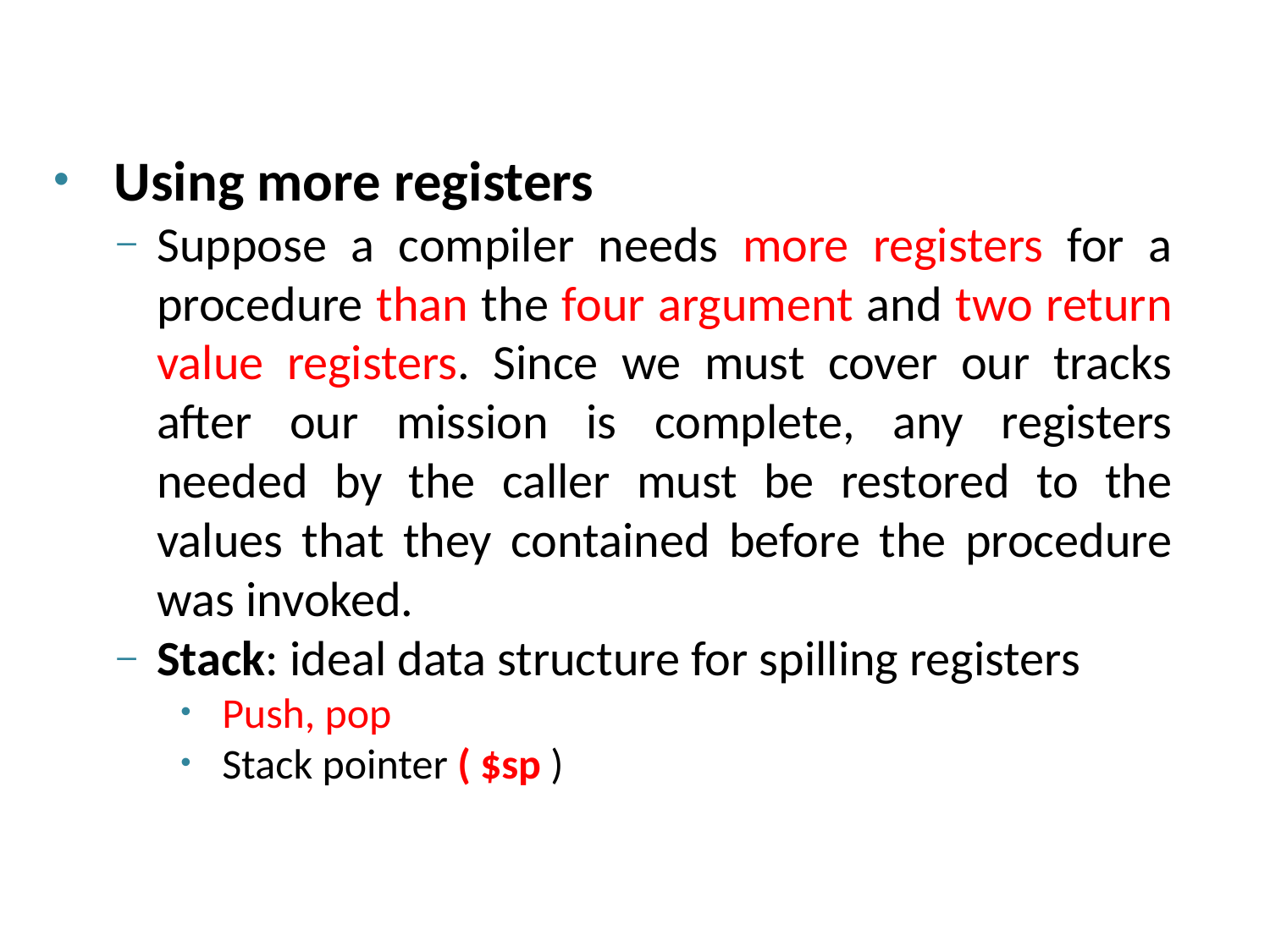

Using more registers
Suppose a compiler needs more registers for a procedure than the four argument and two return value registers. Since we must cover our tracks after our mission is complete, any registers needed by the caller must be restored to the values that they contained before the procedure was invoked.
Stack: ideal data structure for spilling registers
 Push, pop
 Stack pointer ( $sp )